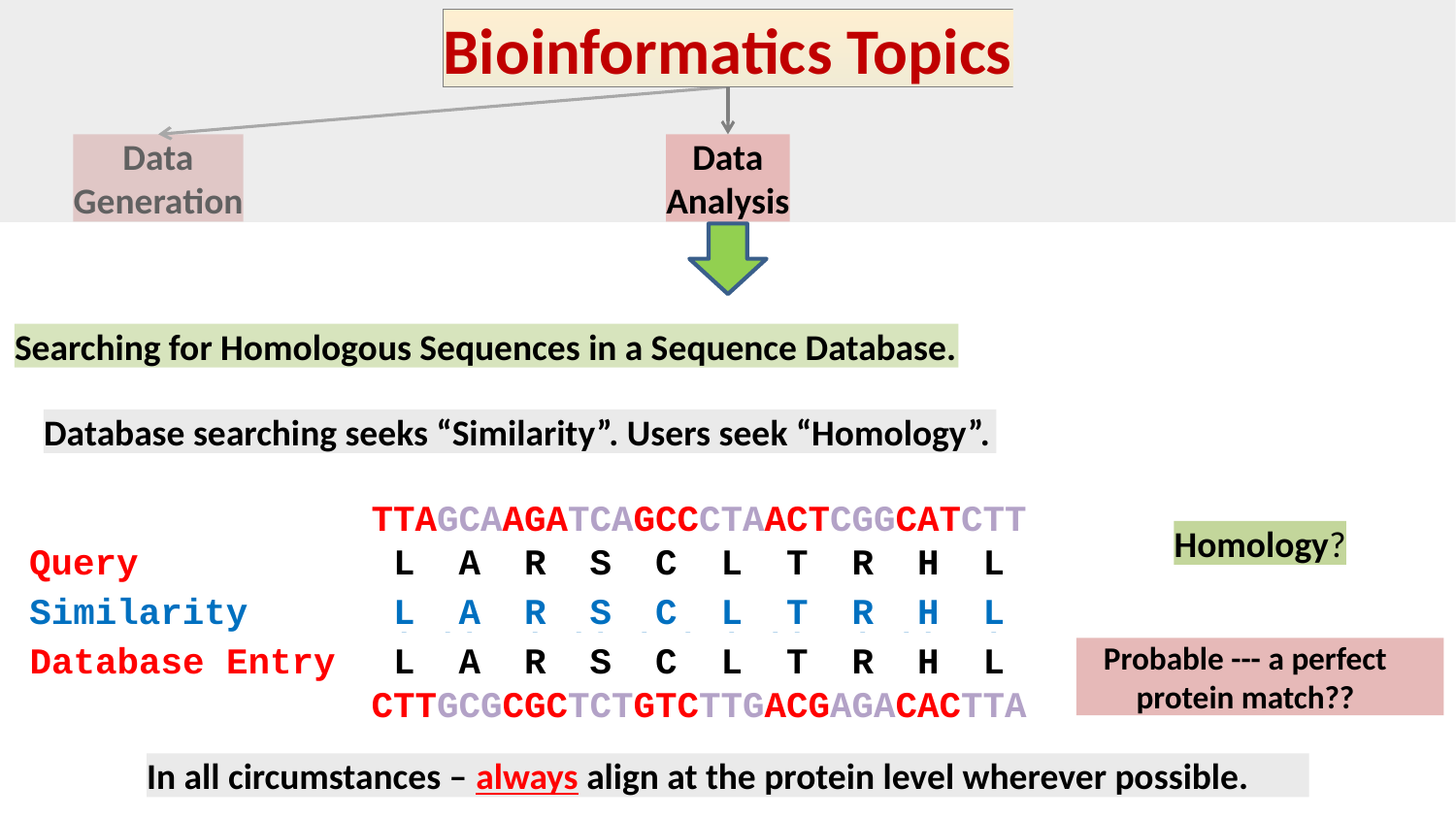

Bioinformatics Topics
Data
Generation
Data
Analysis

Searching for Homologous Sequences in a Sequence Database.
Database searching seeks “Similarity”. Users seek “Homology”.
TTAGCAAGATCAGCCCTAACTCGGCATCTT
 L  A  R  S  C  L  T  R  H  L
Homology?
Query
TTAGCAAGATCAGCCCTAACTCGGCATCTT
Similarity
 | ||  | || | | | ||  | ||  |
 L  A  R  S  C  L  T  R  H  L
Database Entry
CTTGCGCGCTCTGTCTTGACGAGACACTTA
 L  A  R  S  C  L  T  R  H  L
CTTGCGCGCTCTGTCTTGACGAGACACTTA
Probable --- a perfect protein match??
In all circumstances – always align at the protein level wherever possible.